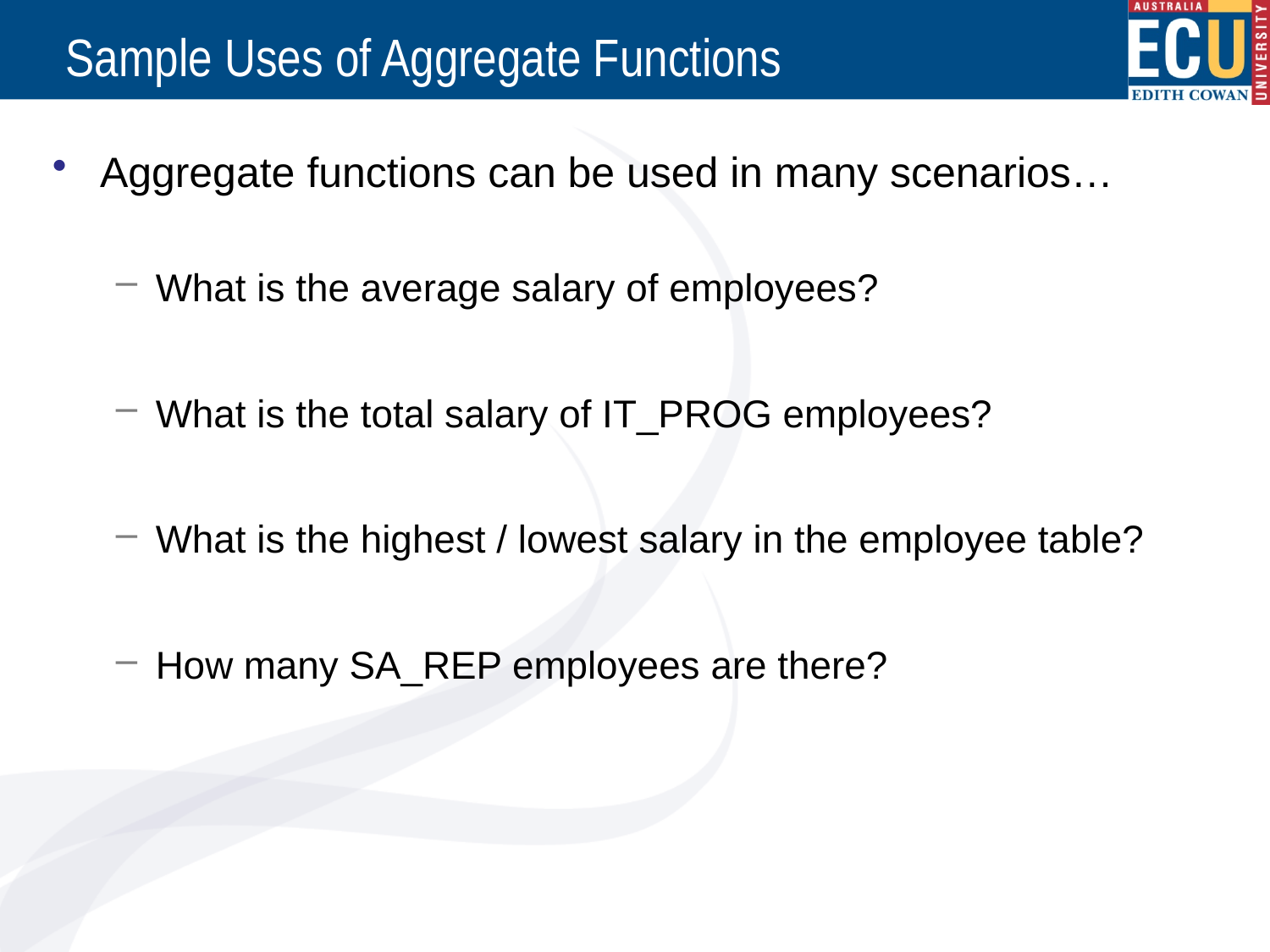

# Sample Uses of Aggregate Functions
Aggregate functions can be used in many scenarios…

What is the average salary of employees?

What is the total salary of IT_PROG employees?

What is the highest / lowest salary in the employee table?

How many SA_REP employees are there?